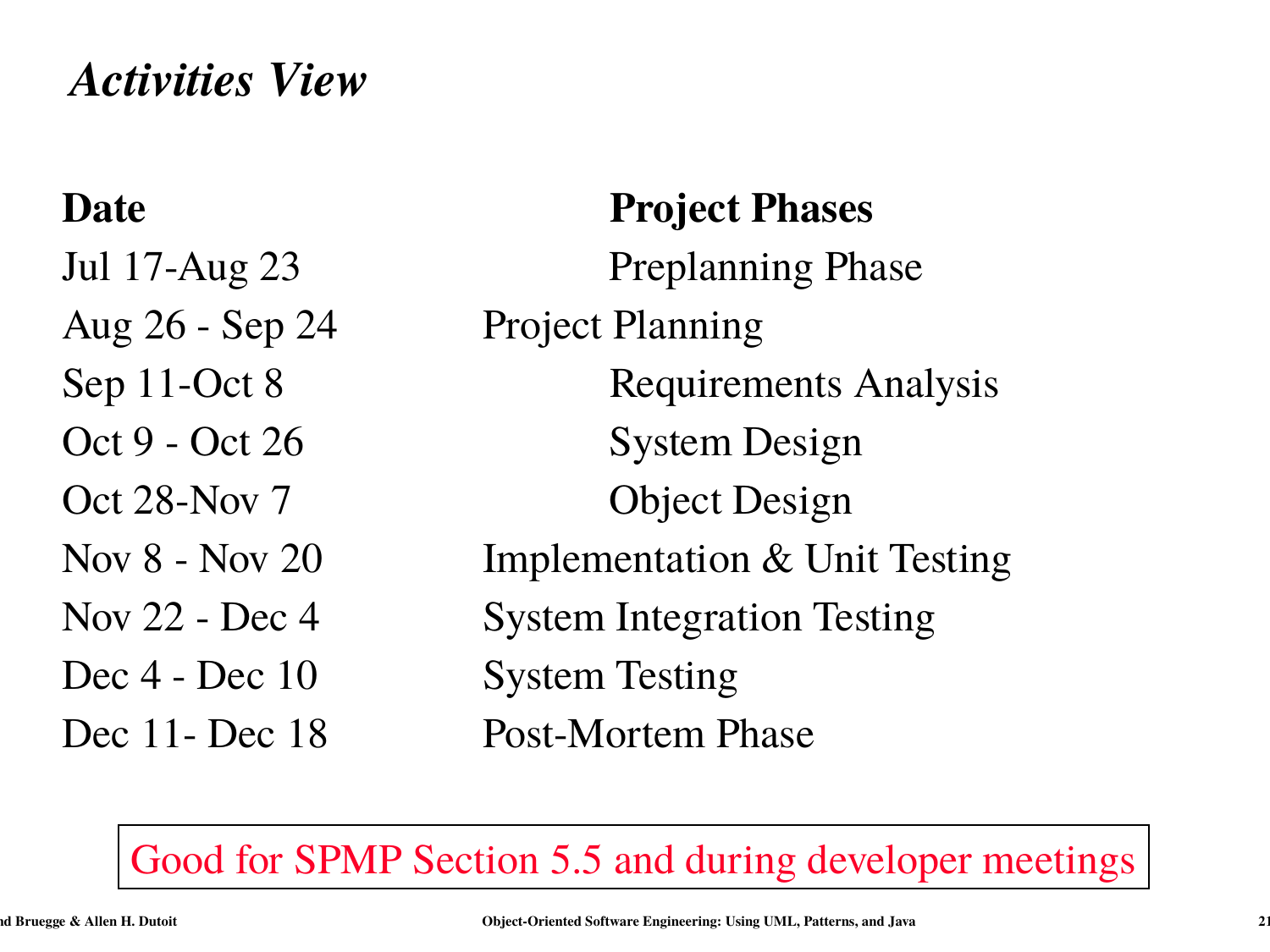

# Activities View
Date 				Project Phases
Jul 17-Aug 23 		            Preplanning Phase
Aug 26 - Sep 24 		Project Planning
Sep 11-Oct 8 			Requirements Analysis
Oct 9 - Oct 26 		            System Design
Oct 28-Nov 7 		            Object Design
Nov 8 - Nov 20 		Implementation & Unit Testing
Nov 22 - Dec 4 		System Integration Testing
Dec 4 - Dec 10 		System Testing
Dec 11- Dec 18  		Post-Mortem Phase
Good for SPMP Section 5.5 and during developer meetings